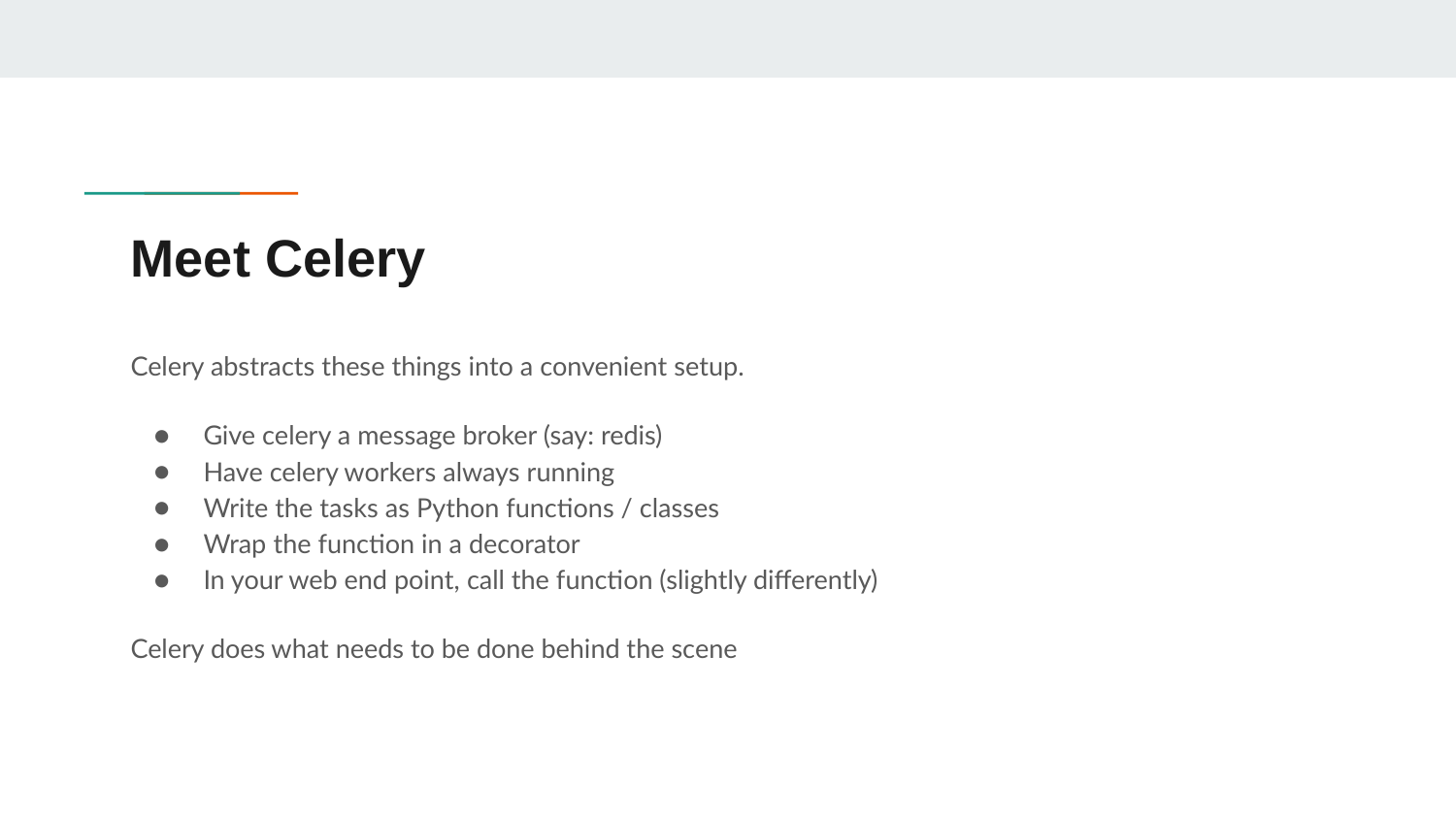

# Meet Celery
Celery abstracts these things into a convenient setup.
Give celery a message broker (say: redis)
Have celery workers always running
Write the tasks as Python functions / classes
Wrap the function in a decorator
In your web end point, call the function (slightly differently)
Celery does what needs to be done behind the scene